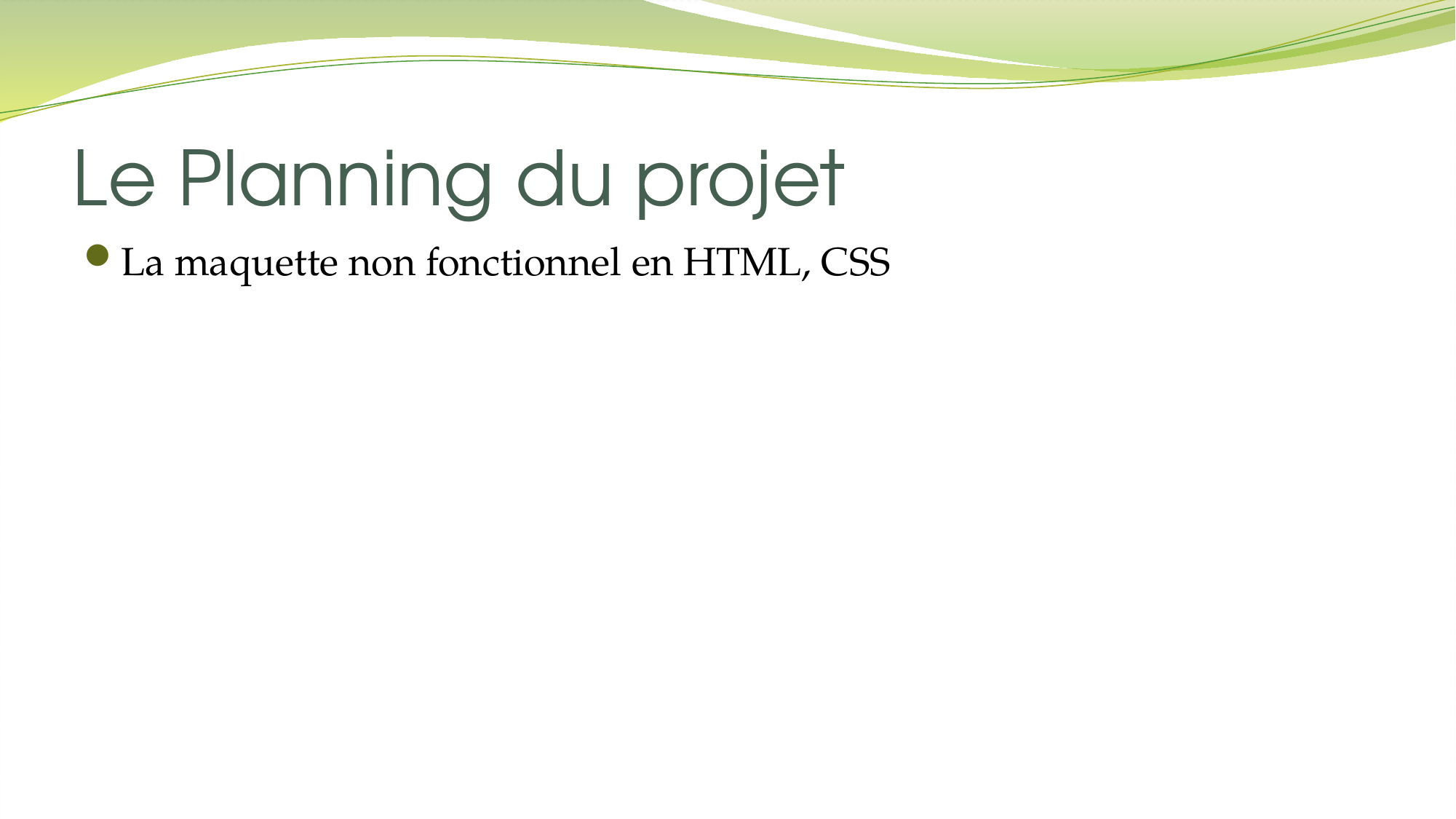

Le Planning du projet
La maquette non fonctionnel en HTML, CSS